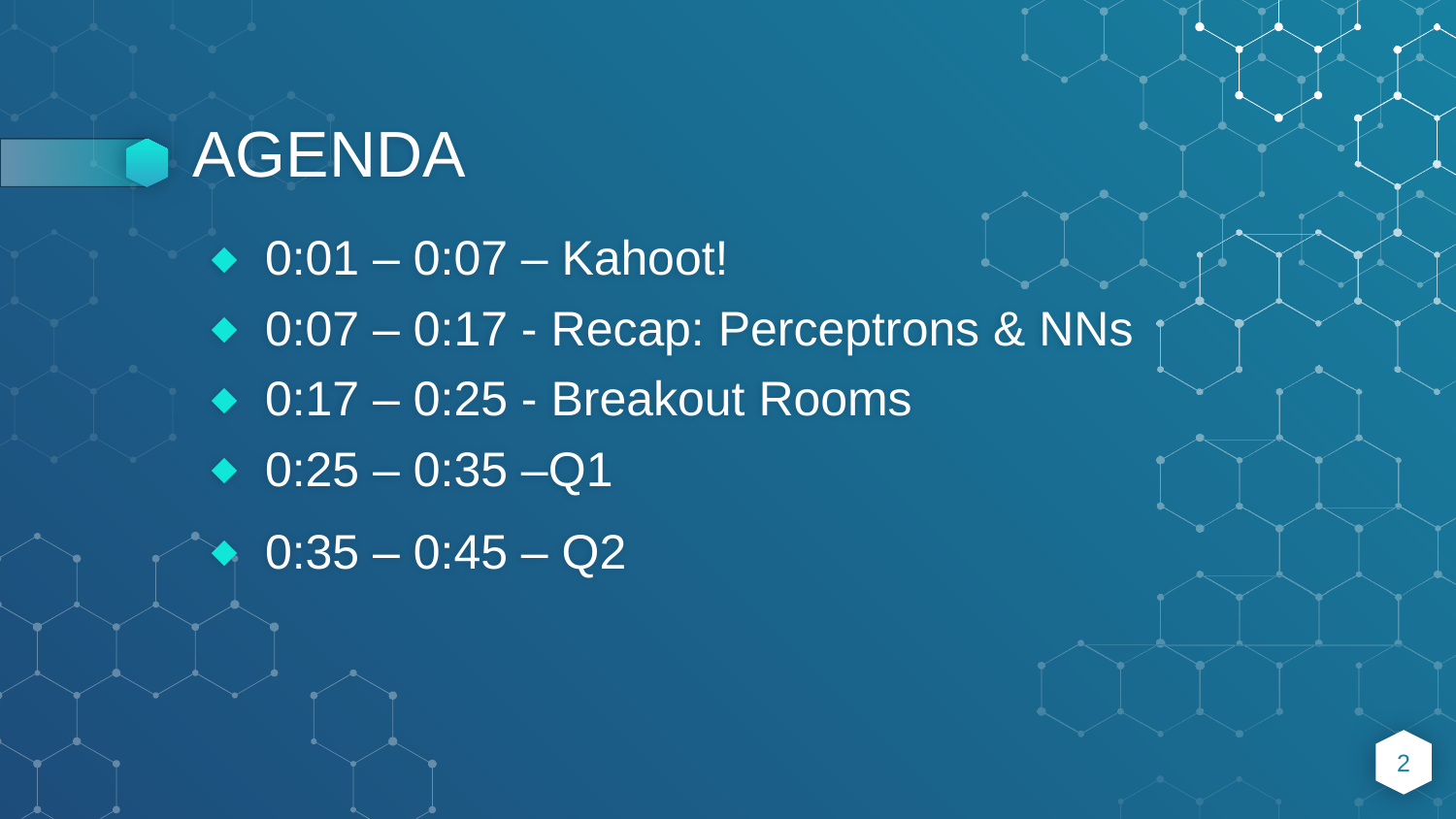

# AGENDA
0:01 – 0:07 – Kahoot!
0:07 – 0:17 - Recap: Perceptrons & NNs
0:17 – 0:25 - Breakout Rooms
0:25 – 0:35 –Q1
0:35 – 0:45 – Q2
2